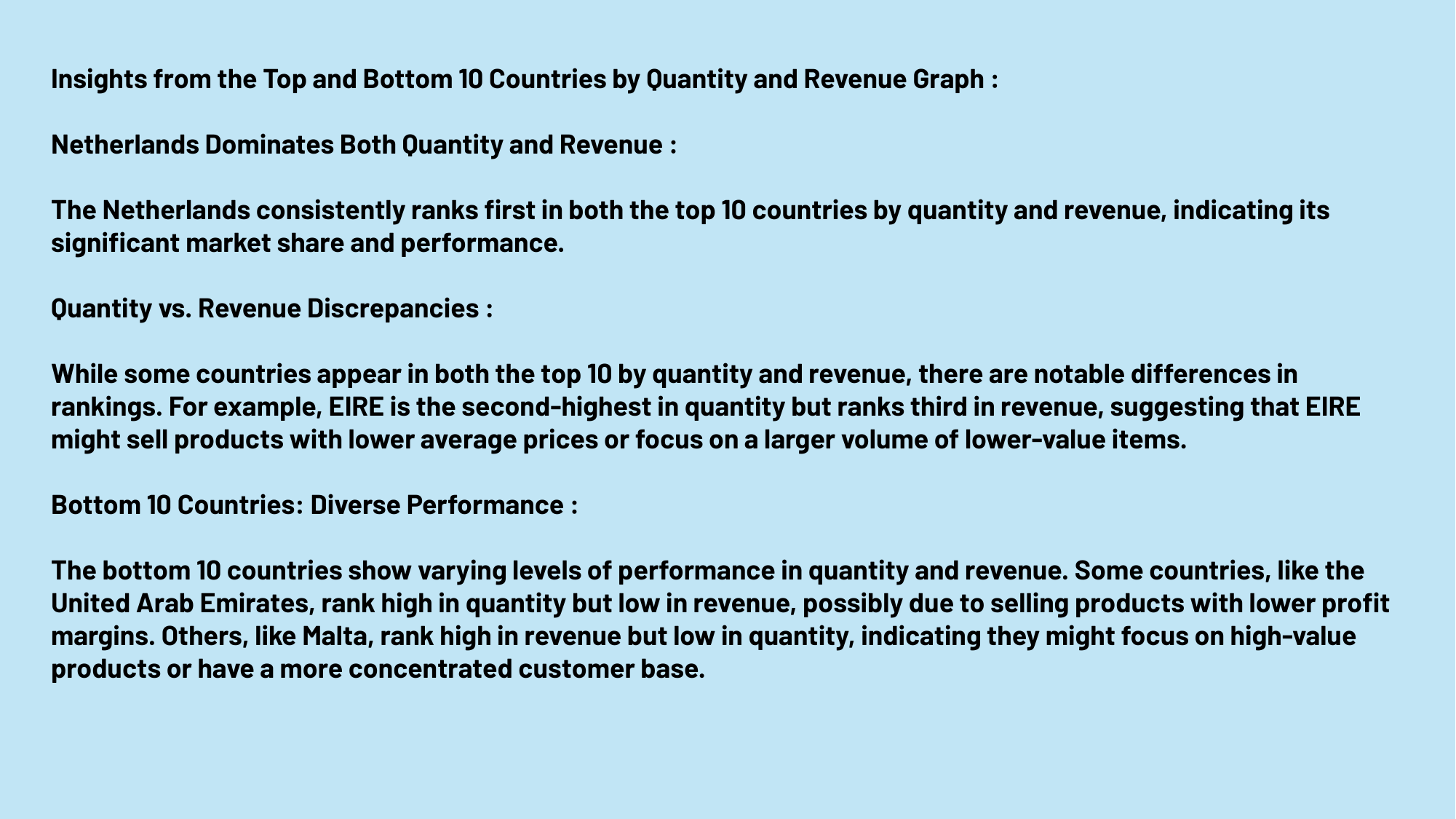

Insights from the Top and Bottom 10 Countries by Quantity and Revenue Graph :

Netherlands Dominates Both Quantity and Revenue :

The Netherlands consistently ranks first in both the top 10 countries by quantity and revenue, indicating its significant market share and performance.

Quantity vs. Revenue Discrepancies :

While some countries appear in both the top 10 by quantity and revenue, there are notable differences in rankings. For example, EIRE is the second-highest in quantity but ranks third in revenue, suggesting that EIRE might sell products with lower average prices or focus on a larger volume of lower-value items.

Bottom 10 Countries: Diverse Performance :

The bottom 10 countries show varying levels of performance in quantity and revenue. Some countries, like the United Arab Emirates, rank high in quantity but low in revenue, possibly due to selling products with lower profit margins. Others, like Malta, rank high in revenue but low in quantity, indicating they might focus on high-value products or have a more concentrated customer base.